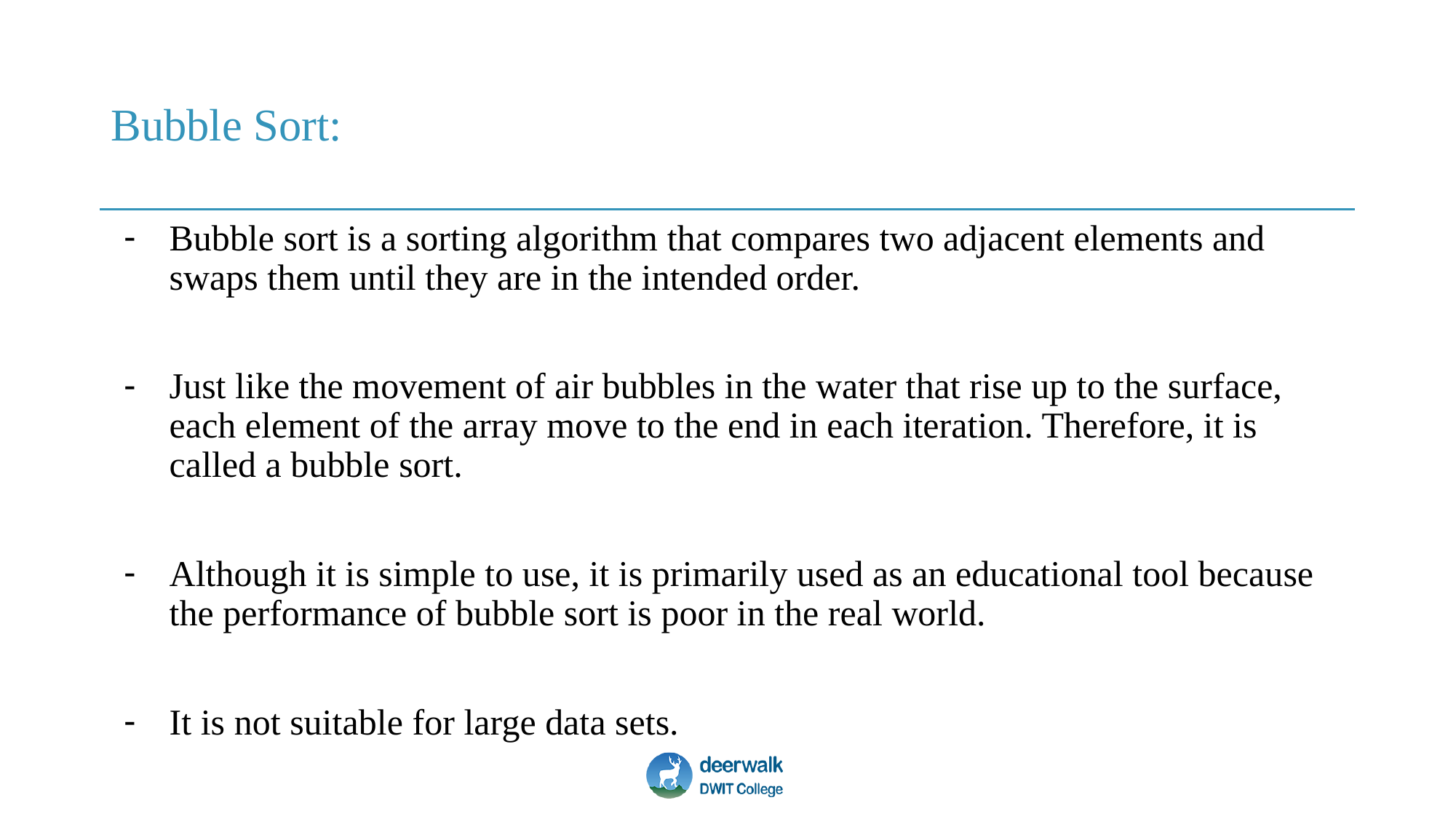

# Bubble Sort:
Bubble sort is a sorting algorithm that compares two adjacent elements and swaps them until they are in the intended order.

Just like the movement of air bubbles in the water that rise up to the surface, each element of the array move to the end in each iteration. Therefore, it is called a bubble sort.

Although it is simple to use, it is primarily used as an educational tool because the performance of bubble sort is poor in the real world.

It is not suitable for large data sets.